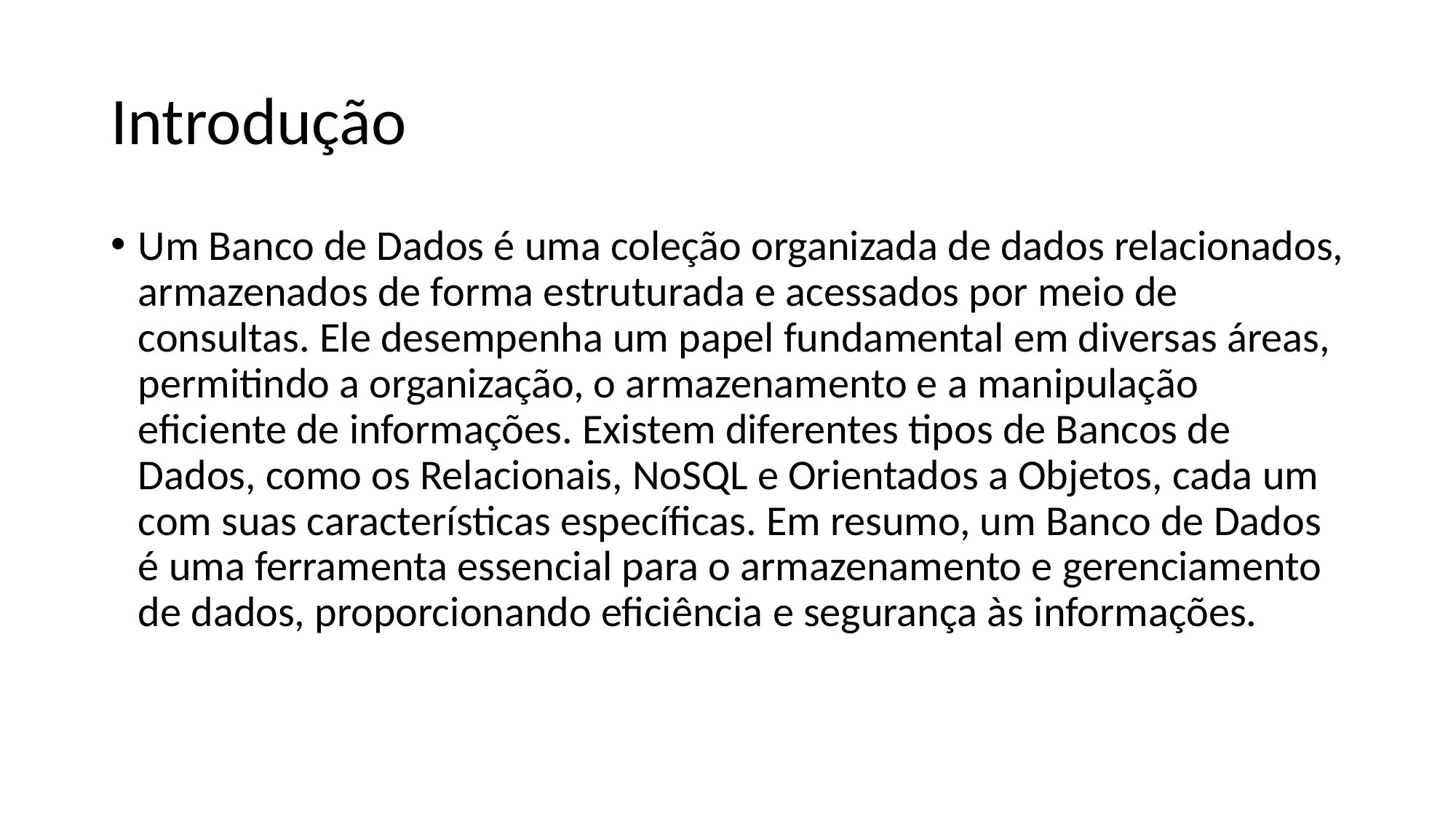

# Introdução
Um Banco de Dados é uma coleção organizada de dados relacionados, armazenados de forma estruturada e acessados por meio de consultas. Ele desempenha um papel fundamental em diversas áreas, permitindo a organização, o armazenamento e a manipulação eficiente de informações. Existem diferentes tipos de Bancos de Dados, como os Relacionais, NoSQL e Orientados a Objetos, cada um com suas características específicas. Em resumo, um Banco de Dados é uma ferramenta essencial para o armazenamento e gerenciamento de dados, proporcionando eficiência e segurança às informações.